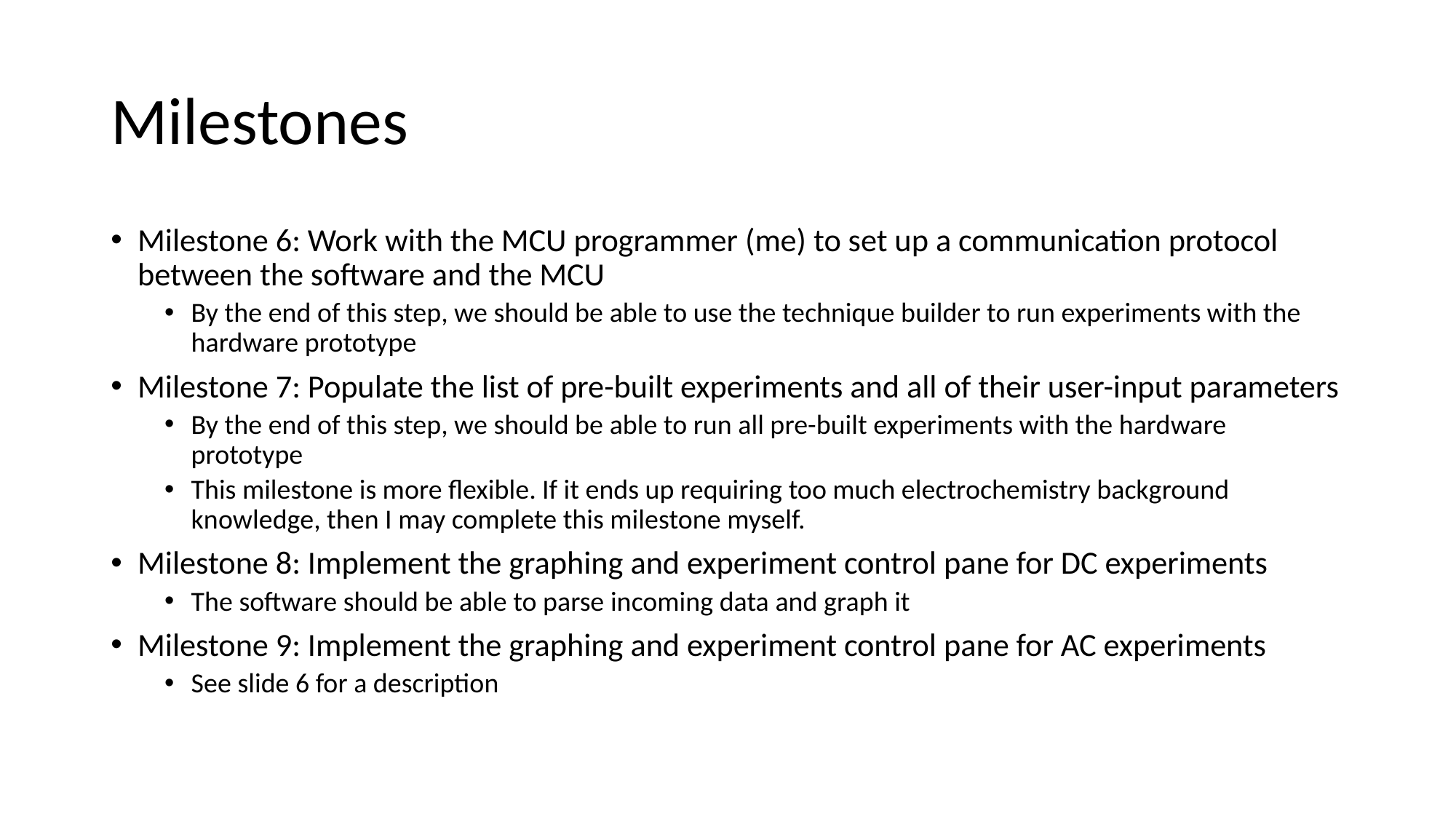

# Milestones
Milestone 6: Work with the MCU programmer (me) to set up a communication protocol between the software and the MCU
By the end of this step, we should be able to use the technique builder to run experiments with the hardware prototype
Milestone 7: Populate the list of pre-built experiments and all of their user-input parameters
By the end of this step, we should be able to run all pre-built experiments with the hardware prototype
This milestone is more flexible. If it ends up requiring too much electrochemistry background knowledge, then I may complete this milestone myself.
Milestone 8: Implement the graphing and experiment control pane for DC experiments
The software should be able to parse incoming data and graph it
Milestone 9: Implement the graphing and experiment control pane for AC experiments
See slide 6 for a description